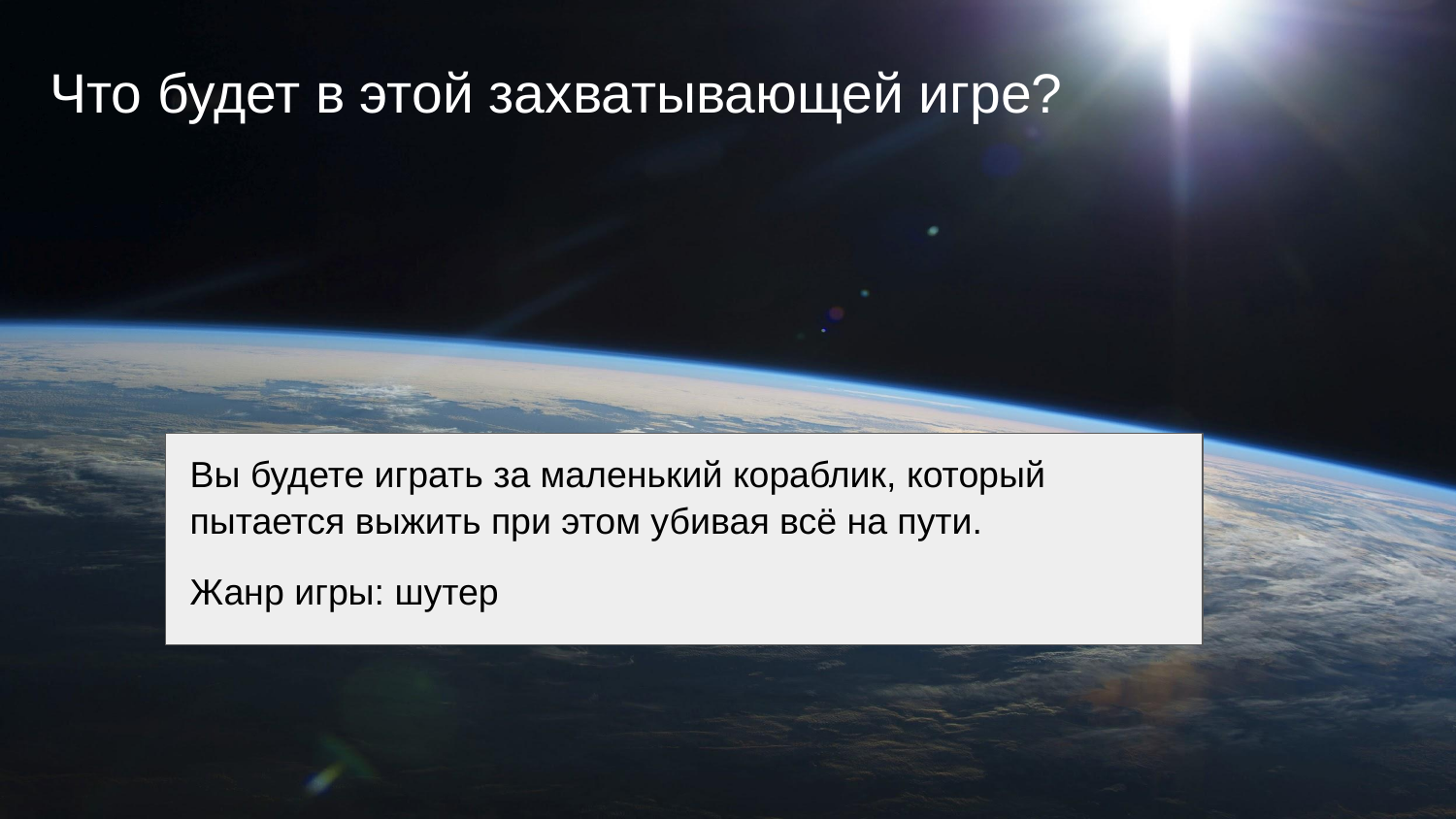

# Что будет в этой захватывающей игре?

Вы будете играть за маленький кораблик, который   пытается выжить при этом убивая всё на пути.
Жанр игры: шутер